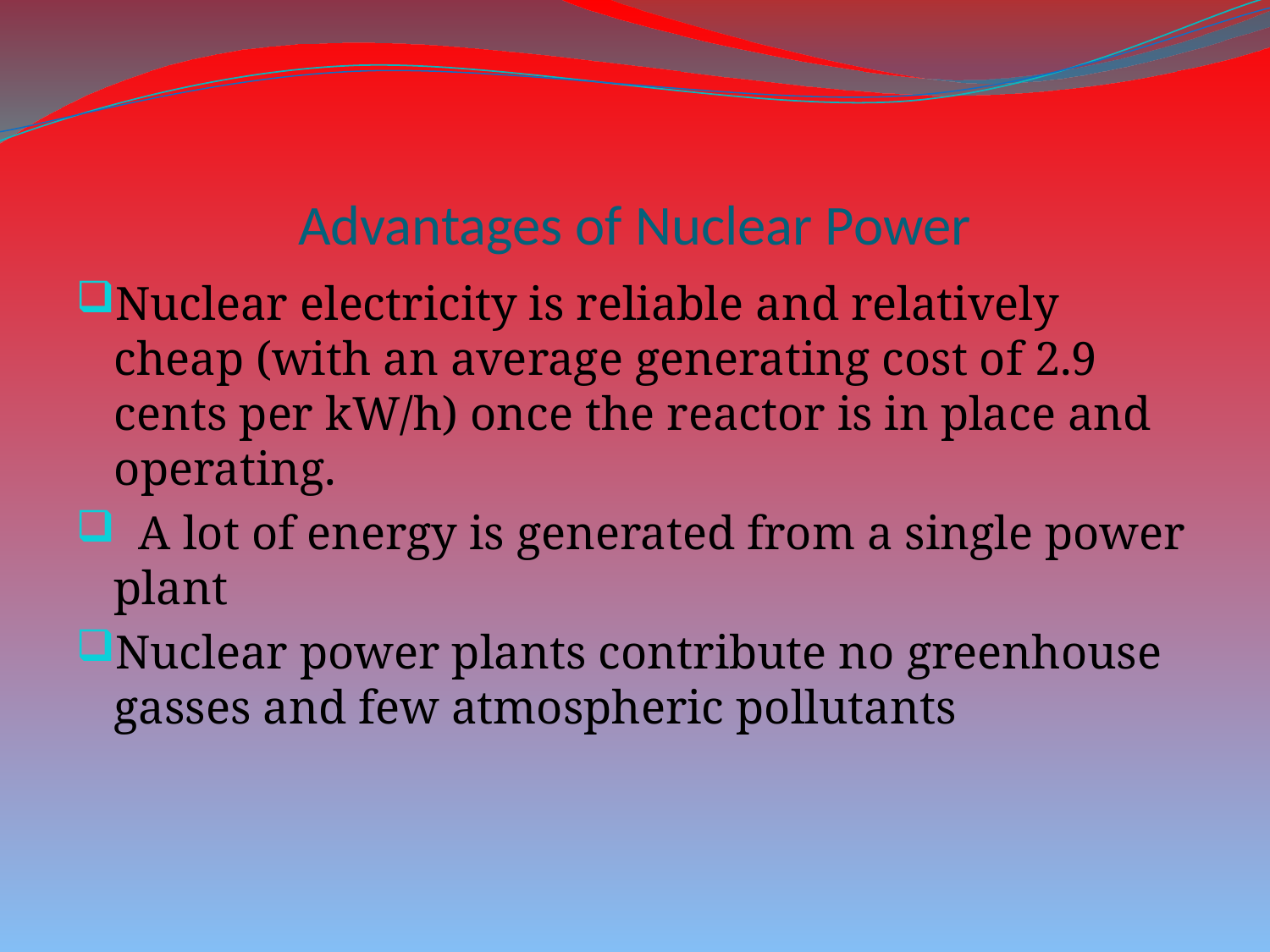

# Advantages of Nuclear Power
Nuclear electricity is reliable and relatively cheap (with an average generating cost of 2.9 cents per kW/h) once the reactor is in place and operating.
  A lot of energy is generated from a single power plant
Nuclear power plants contribute no greenhouse gasses and few atmospheric pollutants